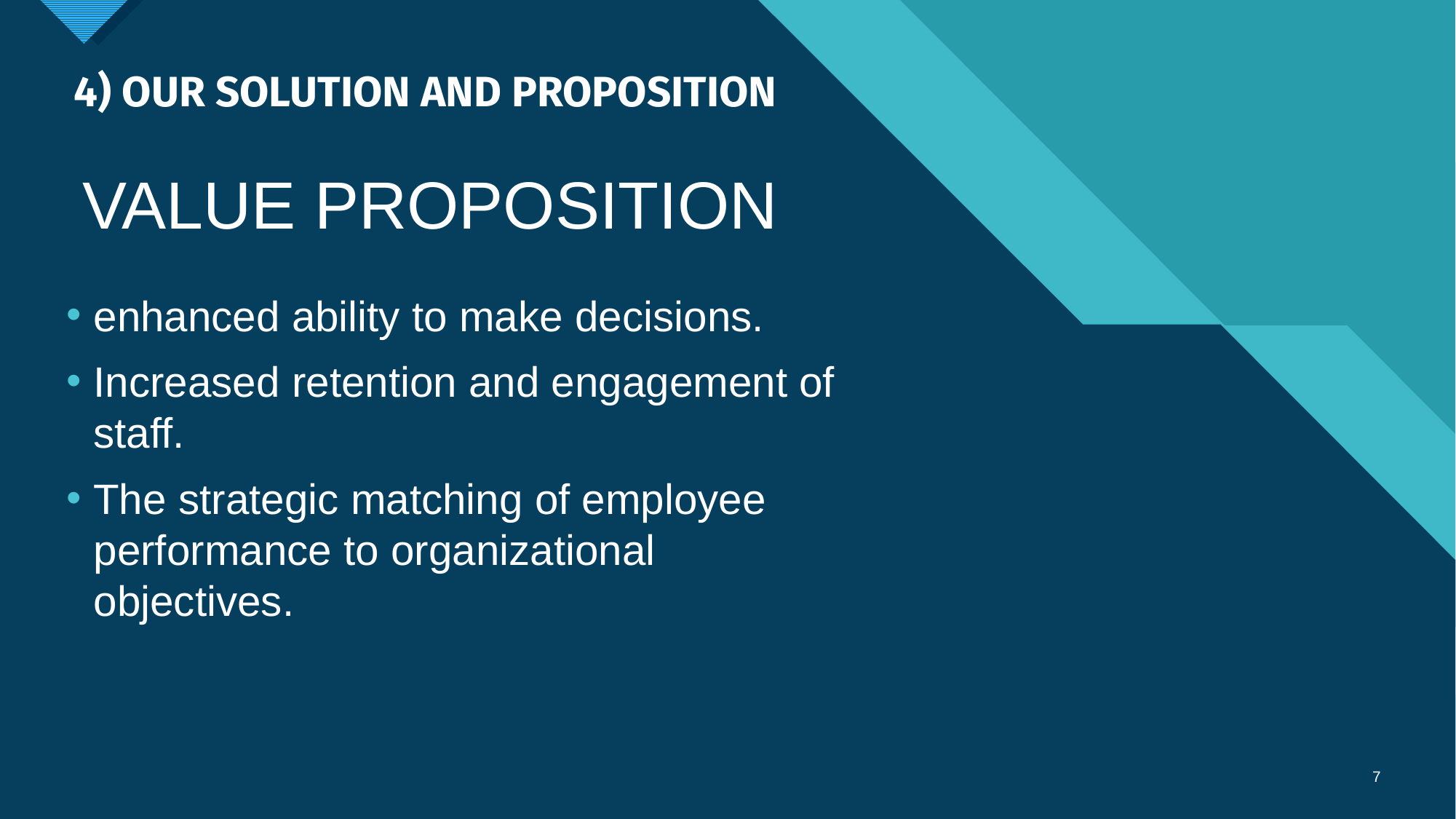

# 4) OUR SOLUTION AND PROPOSITION
 VALUE PROPOSITION
enhanced ability to make decisions.
Increased retention and engagement of staff.
The strategic matching of employee performance to organizational objectives.
7